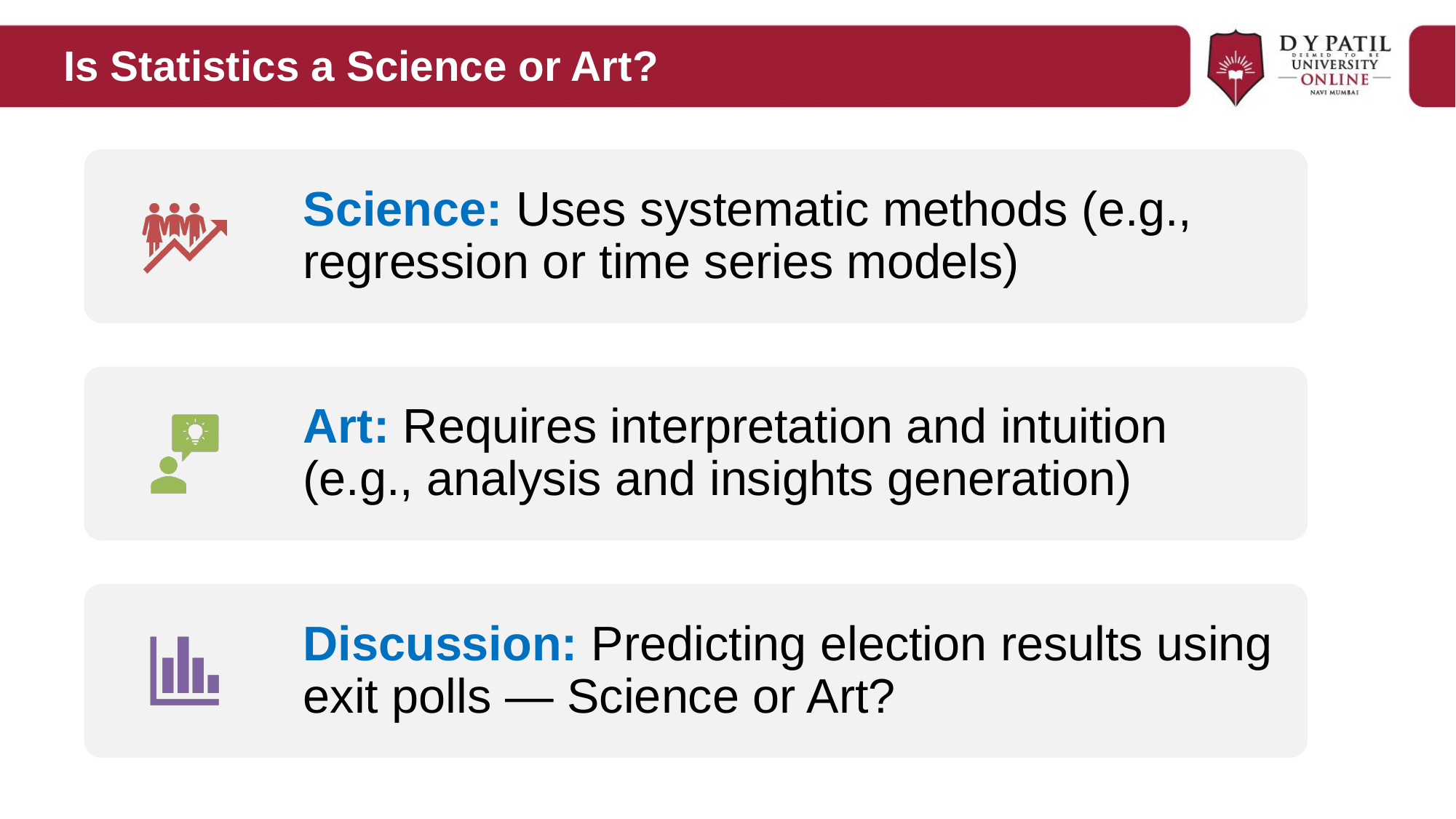

# Is Statistics a Science or Art?
Science: Uses systematic methods (e.g., regression or time series models)
Art: Requires interpretation and intuition (e.g., analysis and insights generation)
Discussion: Predicting election results using exit polls — Science or Art?